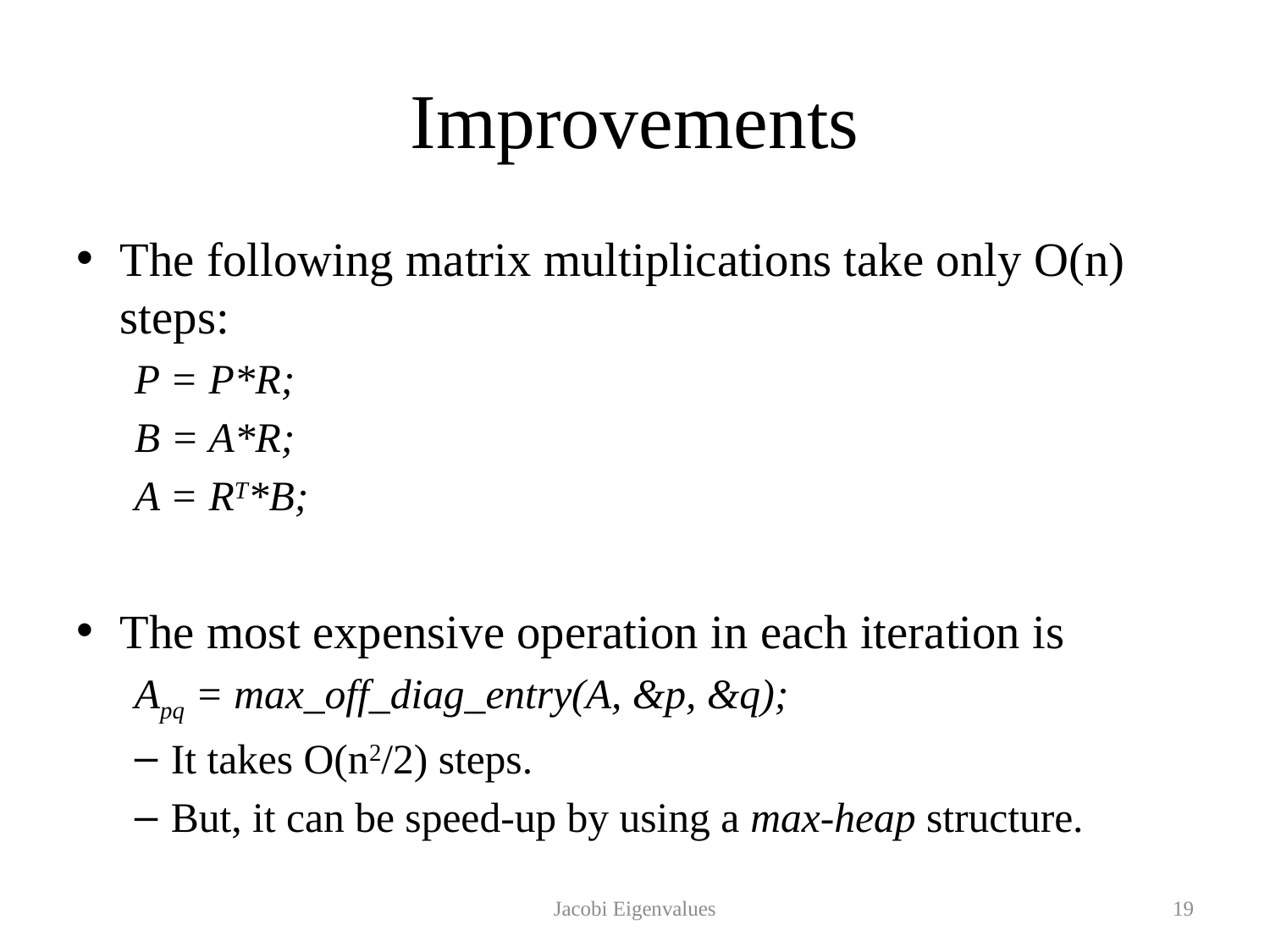

# Improvements
The following matrix multiplications take only O(n) steps:
P = P*R;
B = A*R;
A = RT*B;

The most expensive operation in each iteration is
Apq = max_off_diag_entry(A, &p, &q);
It takes O(n2/2) steps.
But, it can be speed-up by using a max-heap structure.

Jacobi Eigenvalues
19